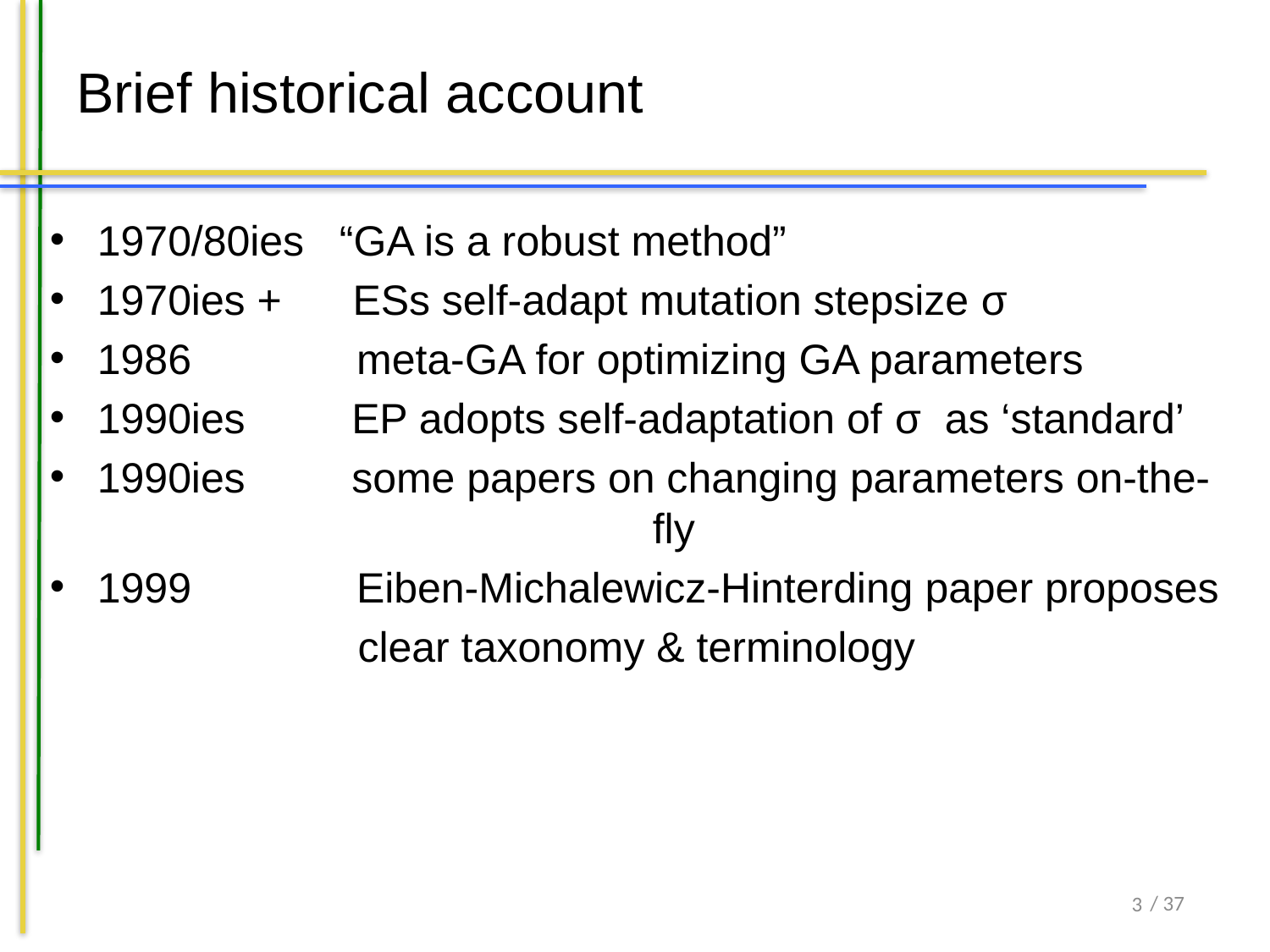

# Brief historical account
1970/80ies   “GA is a robust method”
1970ies +      ESs self-adapt mutation stepsize σ
1986              meta-GA for optimizing GA parameters
1990ies         EP adopts self-adaptation of σ  as ‘standard’
1990ies         some papers on changing parameters on-the-				    fly
1999              Eiben-Michalewicz-Hinterding paper proposes
                          clear taxonomy & terminology

3